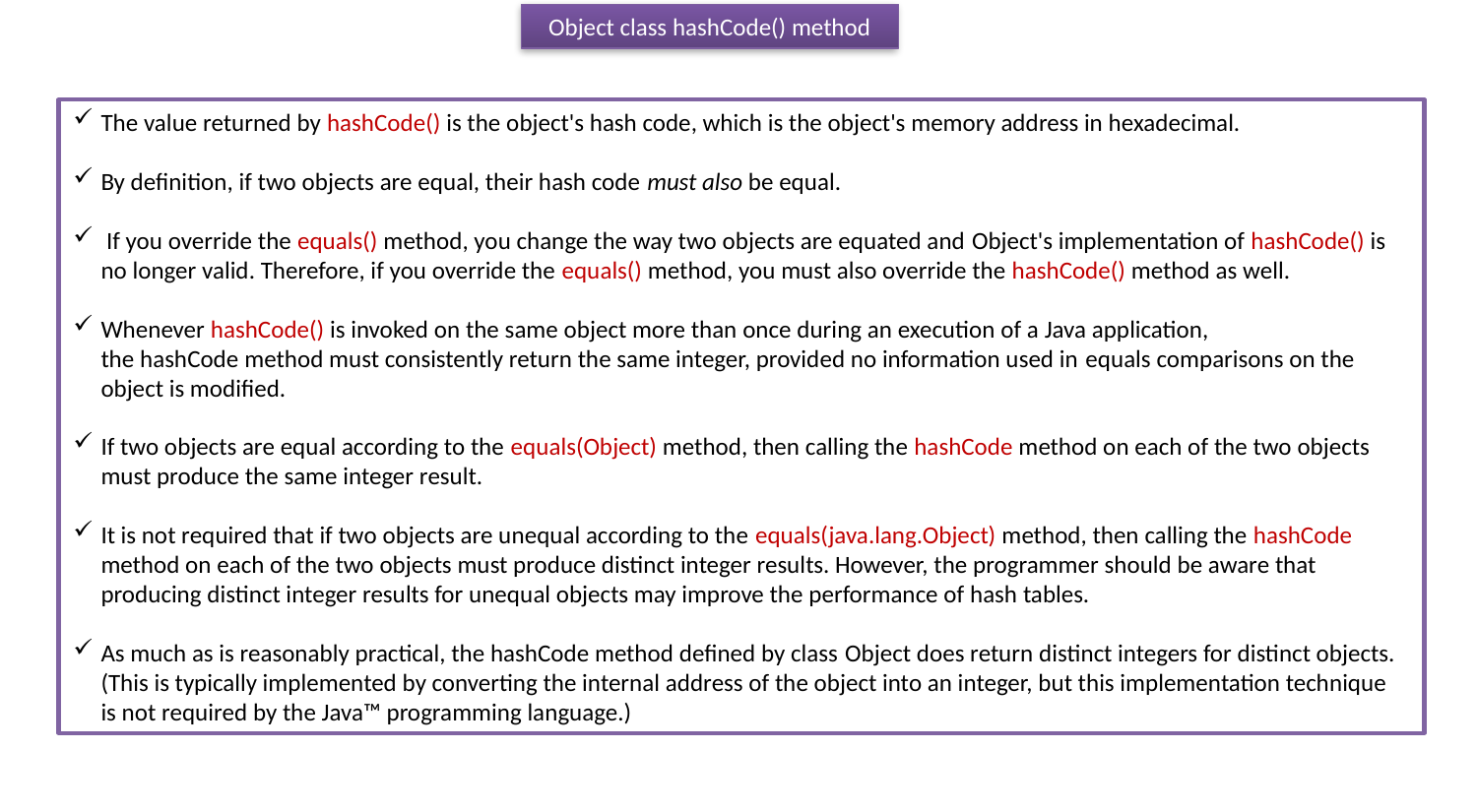

Object class hashCode() method

The value returned by hashCode() is the object's hash code, which is the object's memory address in hexadecimal.
By definition, if two objects are equal, their hash code must also be equal.
 If you override the equals() method, you change the way two objects are equated and Object's implementation of hashCode() is no longer valid. Therefore, if you override the equals() method, you must also override the hashCode() method as well.

Whenever hashCode() is invoked on the same object more than once during an execution of a Java application, the hashCode method must consistently return the same integer, provided no information used in equals comparisons on the object is modified.

If two objects are equal according to the equals(Object) method, then calling the hashCode method on each of the two objects must produce the same integer result.

It is not required that if two objects are unequal according to the equals(java.lang.Object) method, then calling the hashCode method on each of the two objects must produce distinct integer results. However, the programmer should be aware that producing distinct integer results for unequal objects may improve the performance of hash tables.

As much as is reasonably practical, the hashCode method defined by class Object does return distinct integers for distinct objects. (This is typically implemented by converting the internal address of the object into an integer, but this implementation technique is not required by the Java™ programming language.)